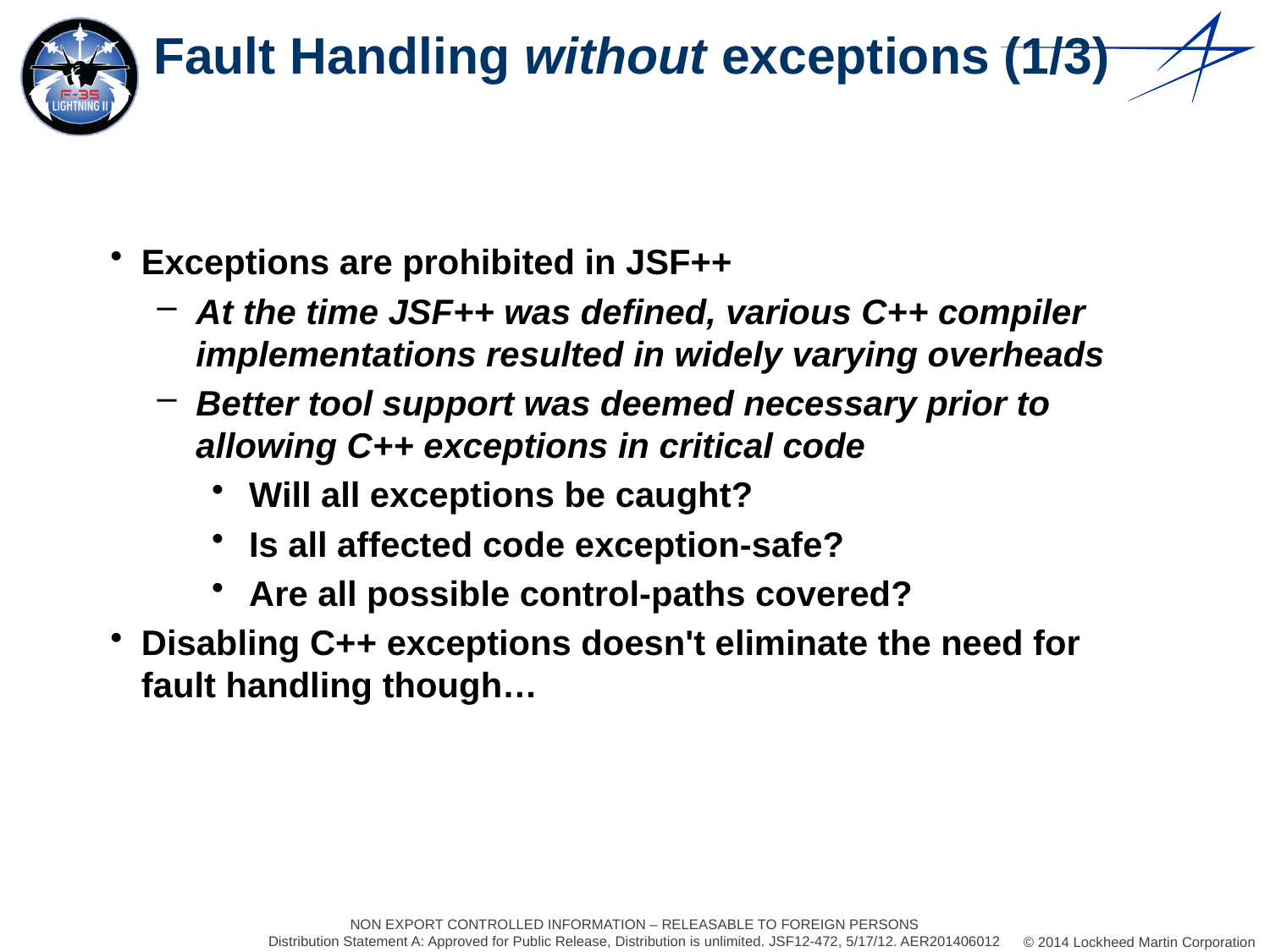

# Fault Handling without exceptions (1/3)
Exceptions are prohibited in JSF++
At the time JSF++ was defined, various C++ compiler implementations resulted in widely varying overheads
Better tool support was deemed necessary prior to allowing C++ exceptions in critical code
Will all exceptions be caught?
Is all affected code exception-safe?
Are all possible control-paths covered?
Disabling C++ exceptions doesn't eliminate the need for fault handling though…